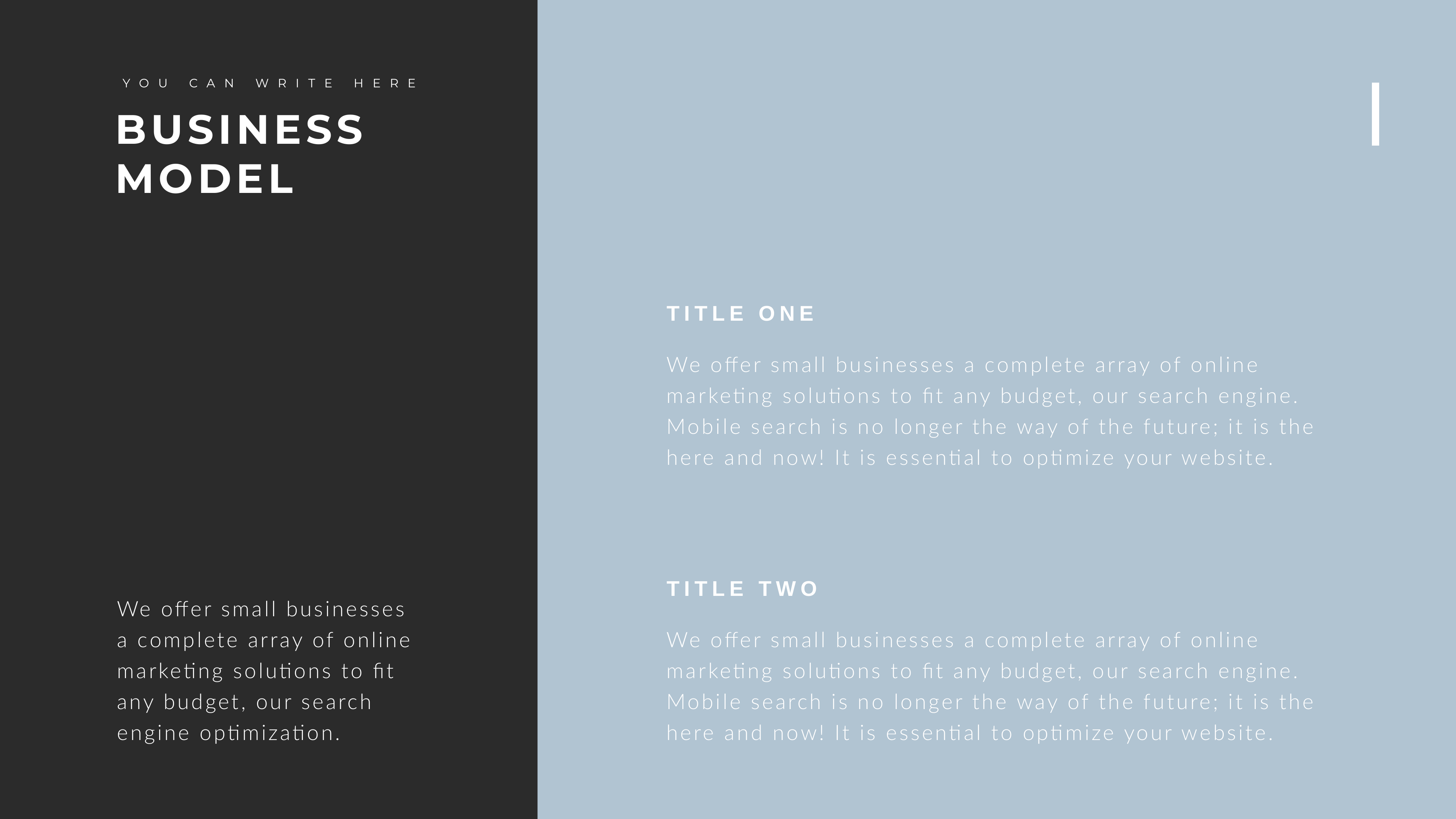

YOU CAN WRITE HERE
BUSINESS MODEL
TITLE ONE
We offer small businesses a complete array of online marketing solutions to fit any budget, our search engine. Mobile search is no longer the way of the future; it is the here and now! It is essential to optimize your website.
TITLE TWO
We offer small businesses a complete array of online marketing solutions to fit any budget, our search engine. Mobile search is no longer the way of the future; it is the here and now! It is essential to optimize your website.
We offer small businesses a complete array of online marketing solutions to fit any budget, our search engine optimization.